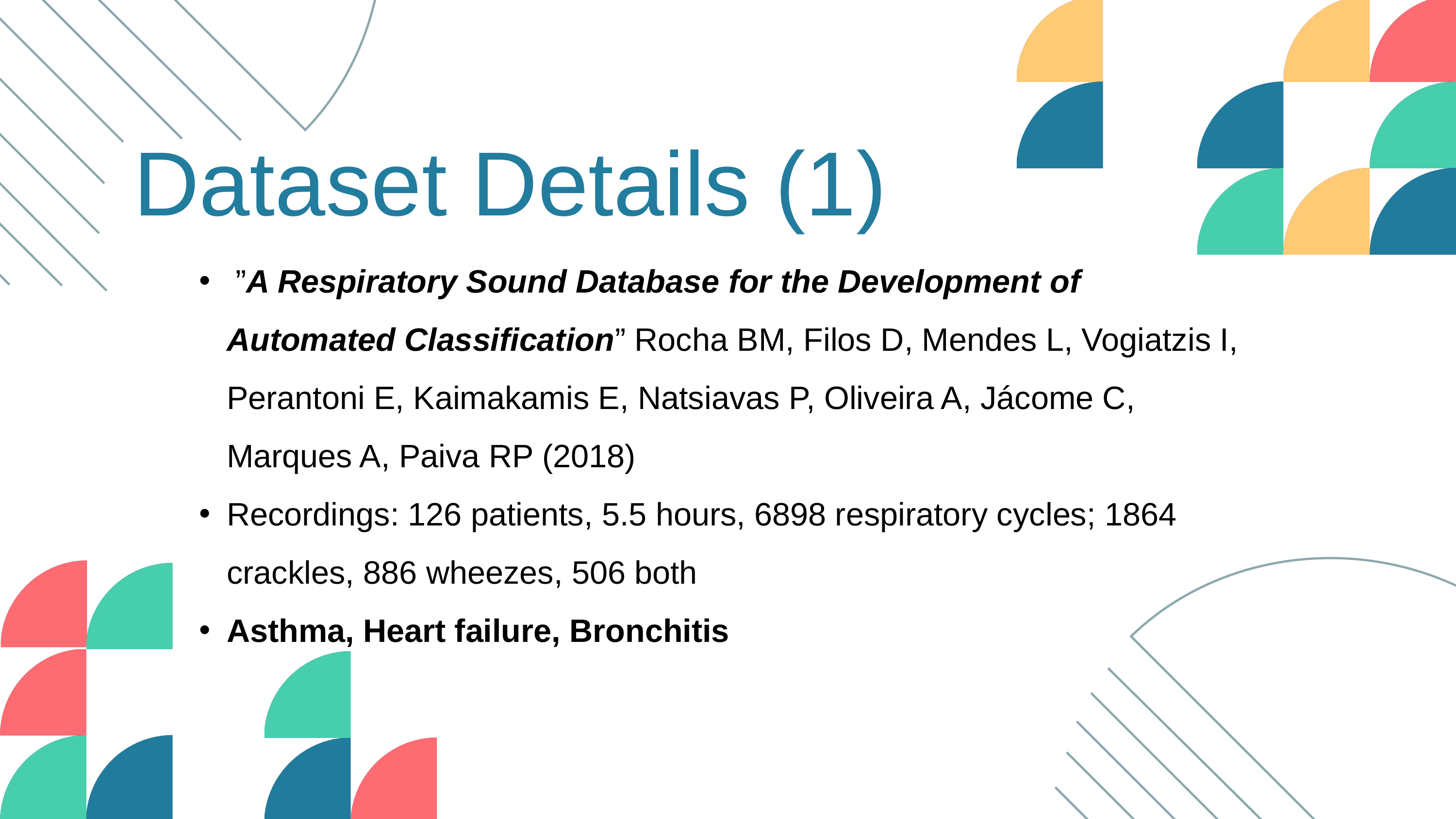

Dataset Details (1)

 ”Α Respiratory Sound Database for the Development of Automated Classification” Rocha BM, Filos D, Mendes L, Vogiatzis I, Perantoni E, Kaimakamis E, Natsiavas P, Oliveira A, Jácome C, Marques A, Paiva RP (2018)
Recordings: 126 patients, 5.5 hours, 6898 respiratory cycles; 1864 crackles, 886 wheezes, 506 both
Asthma, Heart failure, Bronchitis